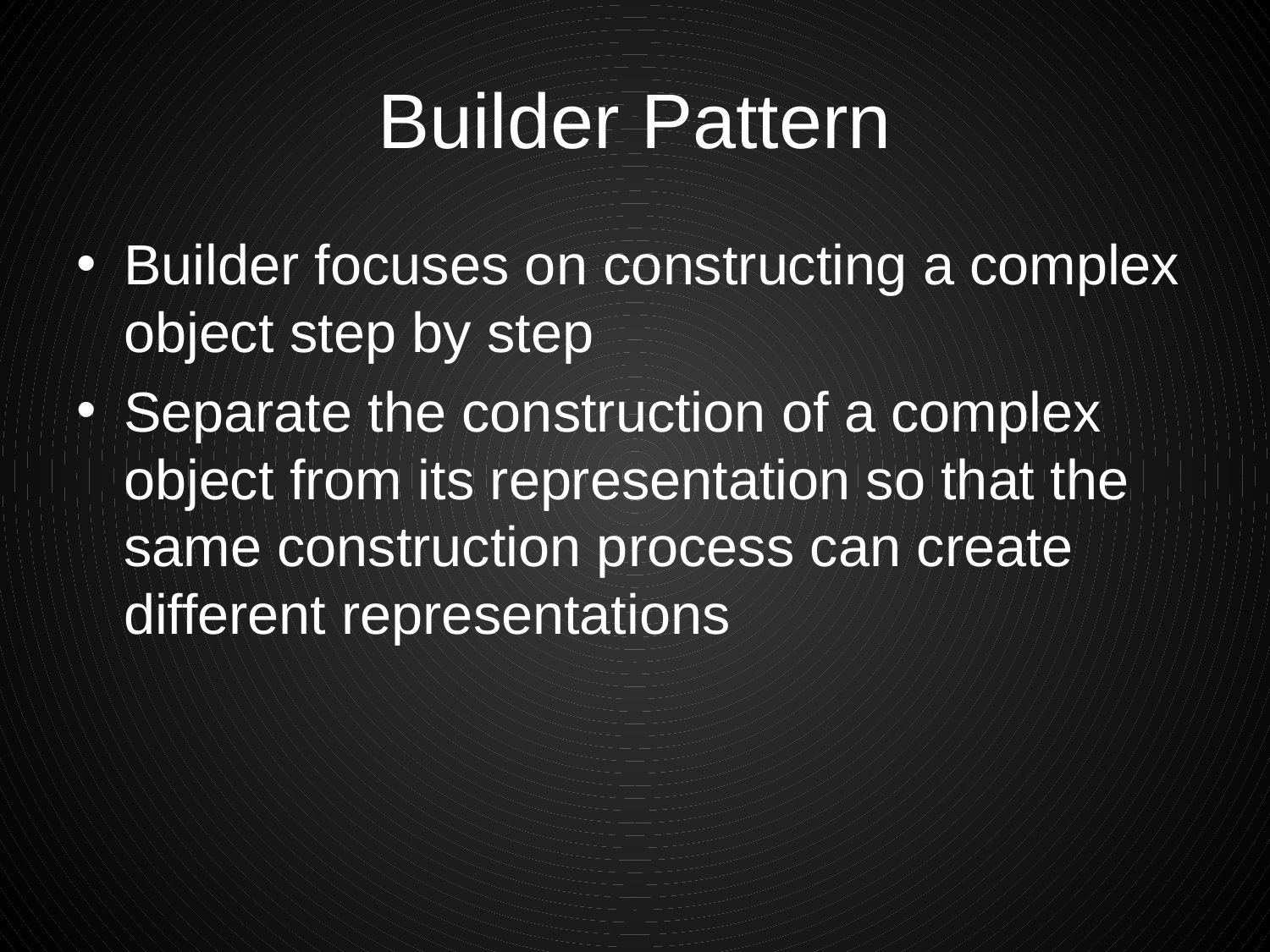

# Builder Pattern
Builder focuses on constructing a complex object step by step
Separate the construction of a complex object from its representation so that the same construction process can create different representations